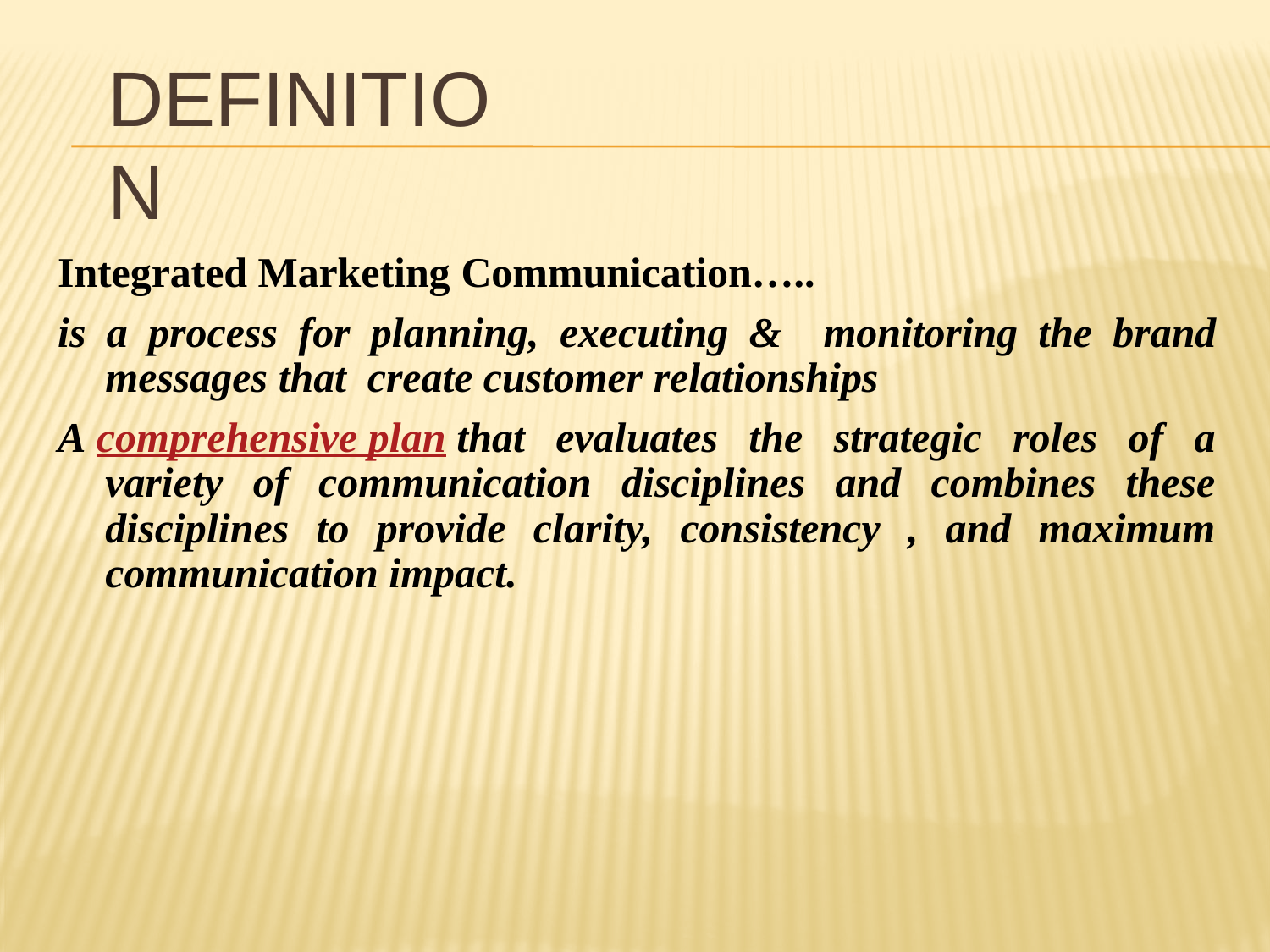

# Definition

Integrated Marketing Communication…..
is a process for planning, executing &  monitoring the brand messages that  create customer relationships
A comprehensive plan that evaluates the strategic roles of a variety of communication disciplines and combines these disciplines to provide clarity, consistency , and maximum communication impact.